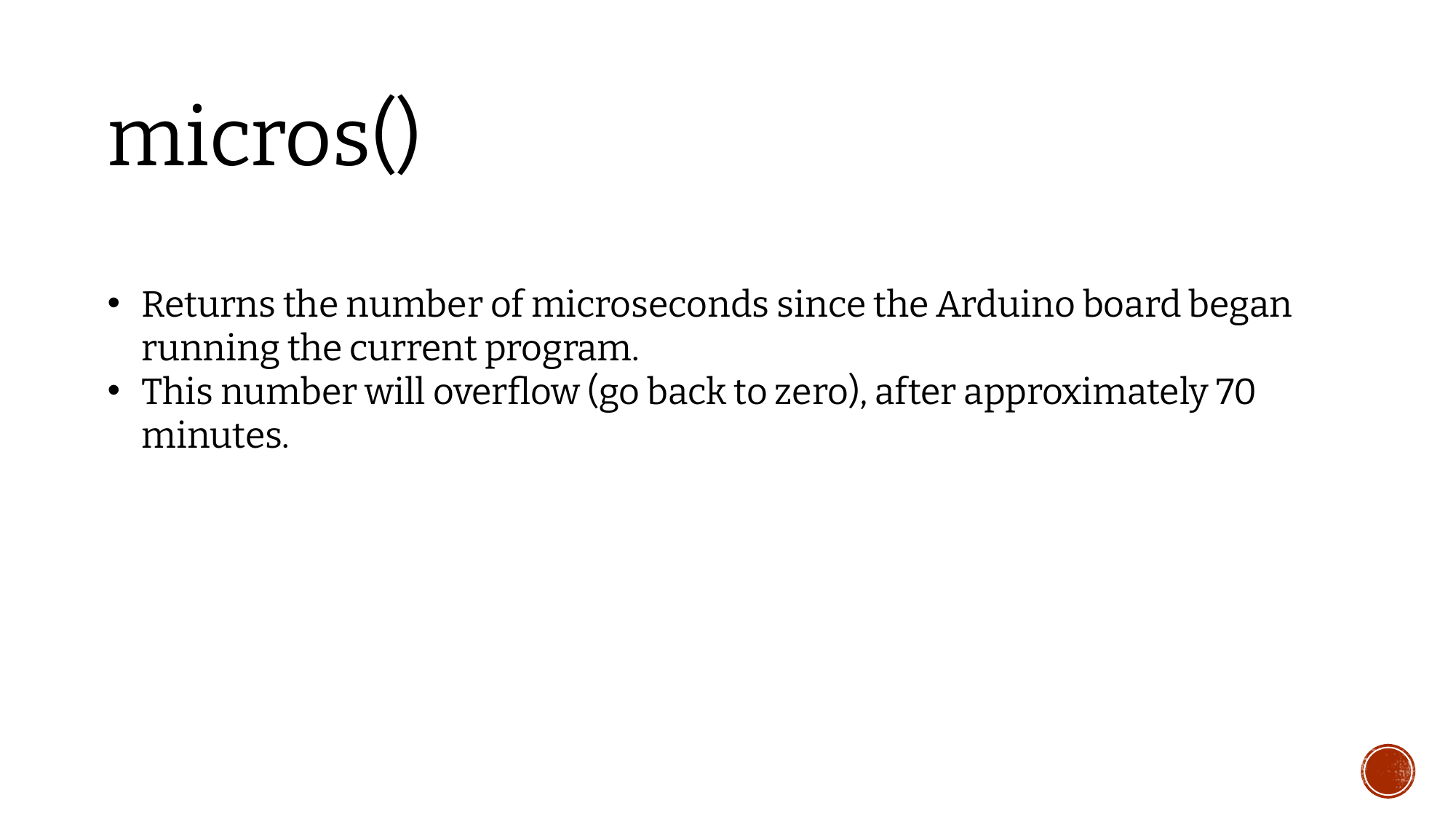

micros()

Returns the number of microseconds since the Arduino board began running the current program.
This number will overflow (go back to zero), after approximately 70 minutes.